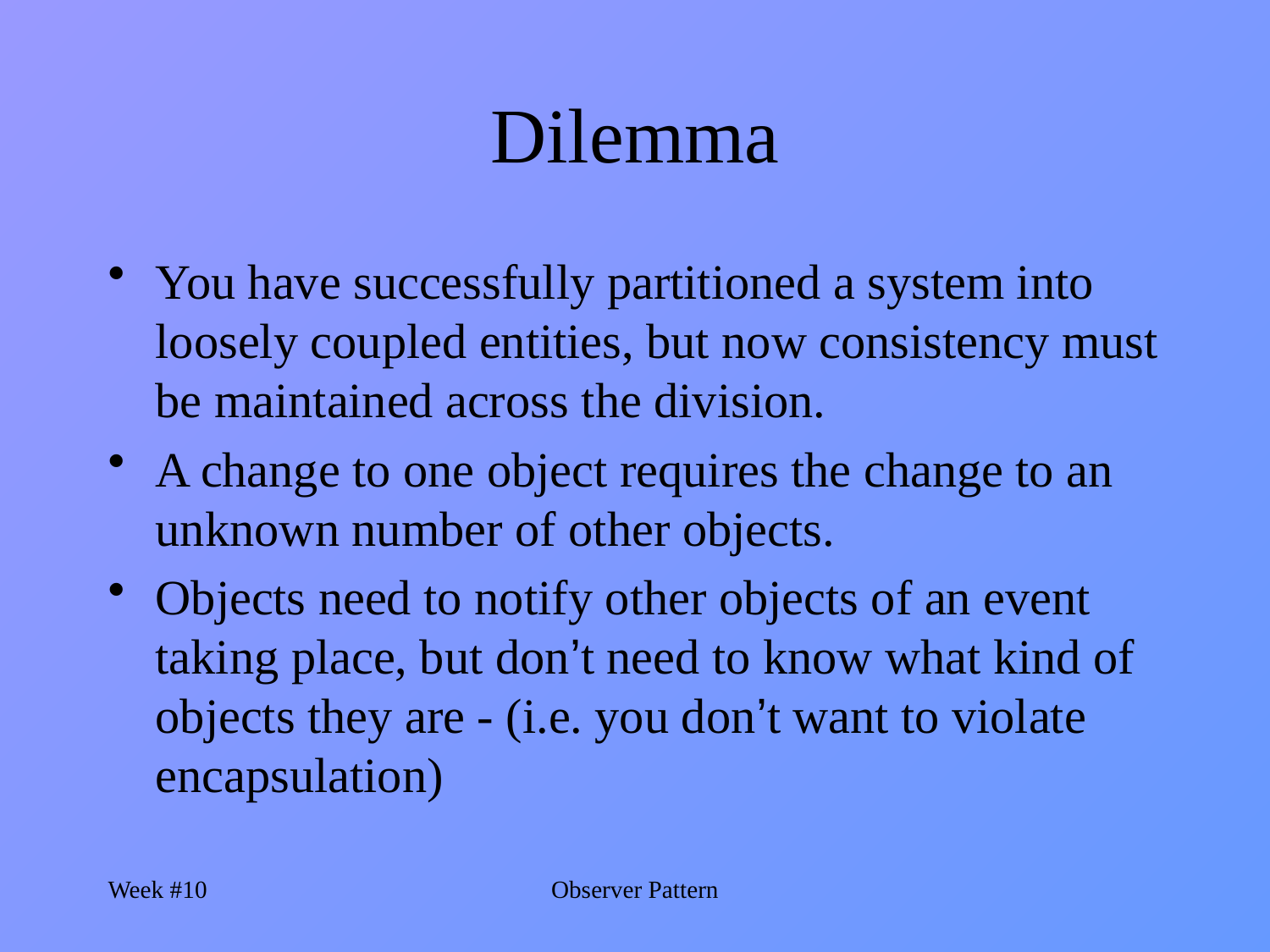

# Dilemma
You have successfully partitioned a system into loosely coupled entities, but now consistency must be maintained across the division.
A change to one object requires the change to an unknown number of other objects.
Objects need to notify other objects of an event taking place, but don’t need to know what kind of objects they are - (i.e. you don’t want to violate encapsulation)
Week #10
Observer Pattern